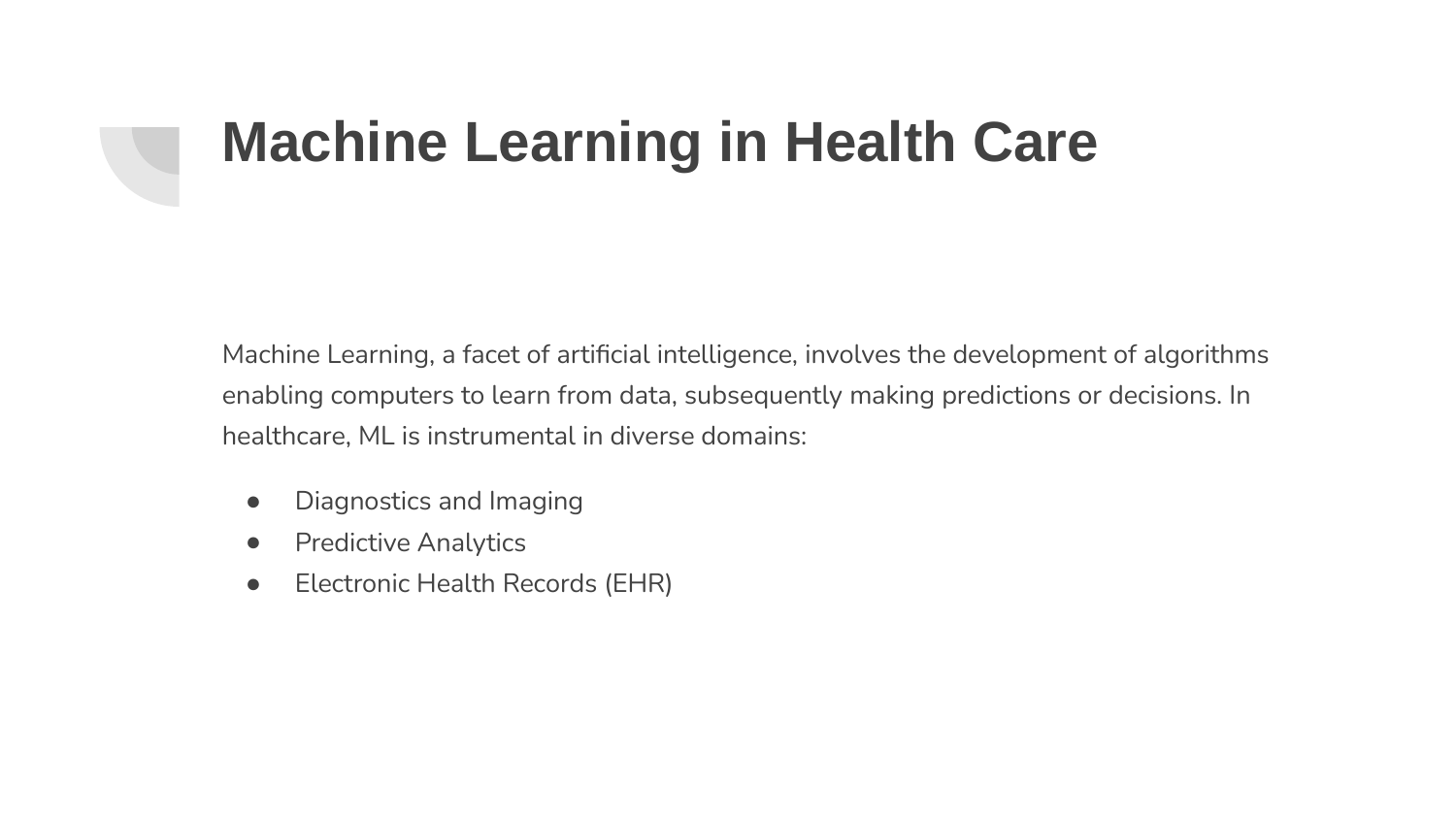

# Machine Learning in Health Care
Machine Learning, a facet of artificial intelligence, involves the development of algorithms enabling computers to learn from data, subsequently making predictions or decisions. In healthcare, ML is instrumental in diverse domains:
Diagnostics and Imaging
Predictive Analytics
Electronic Health Records (EHR)